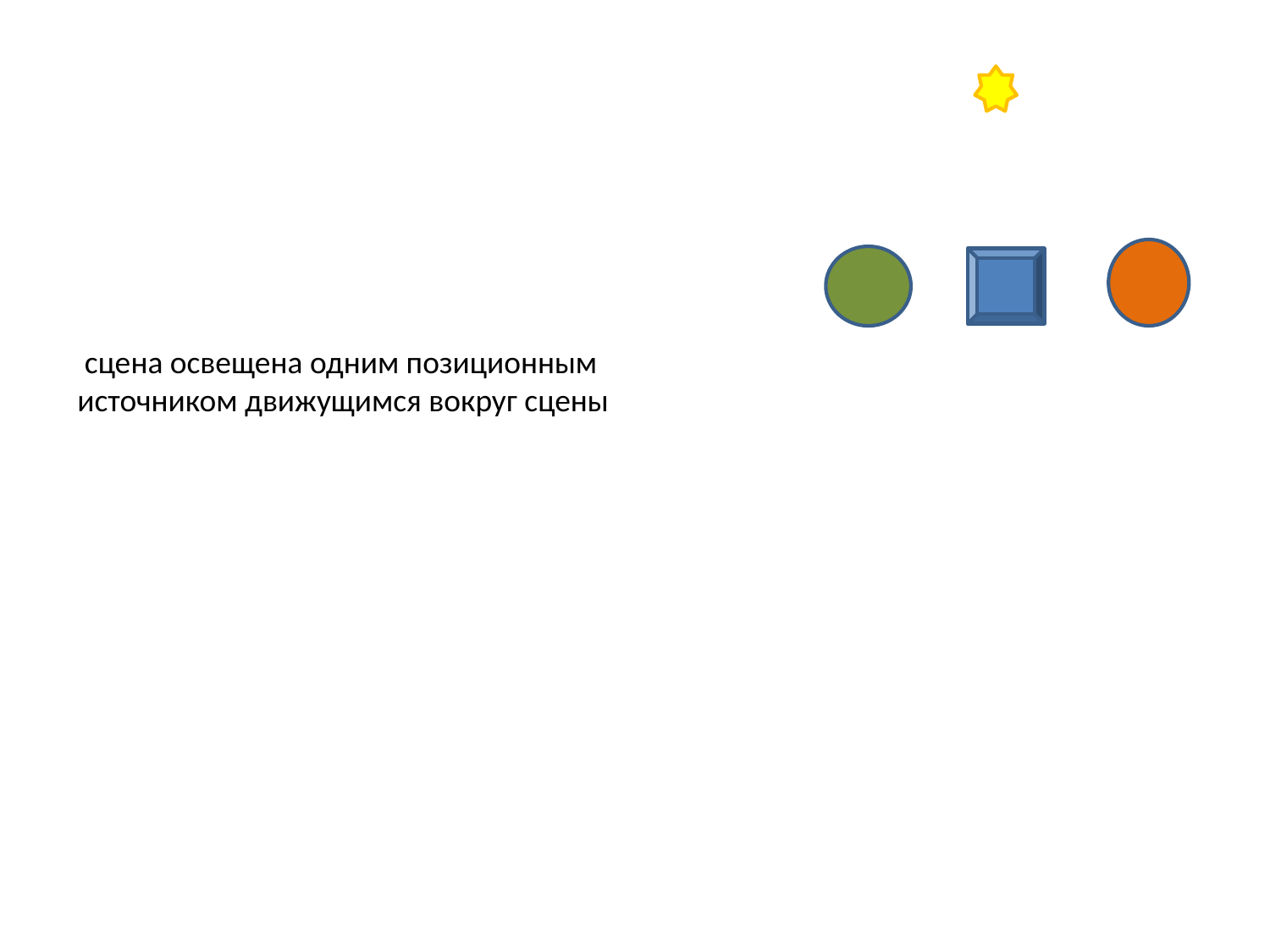

сцена освещена одним позиционным  источником движущимся вокруг сцены